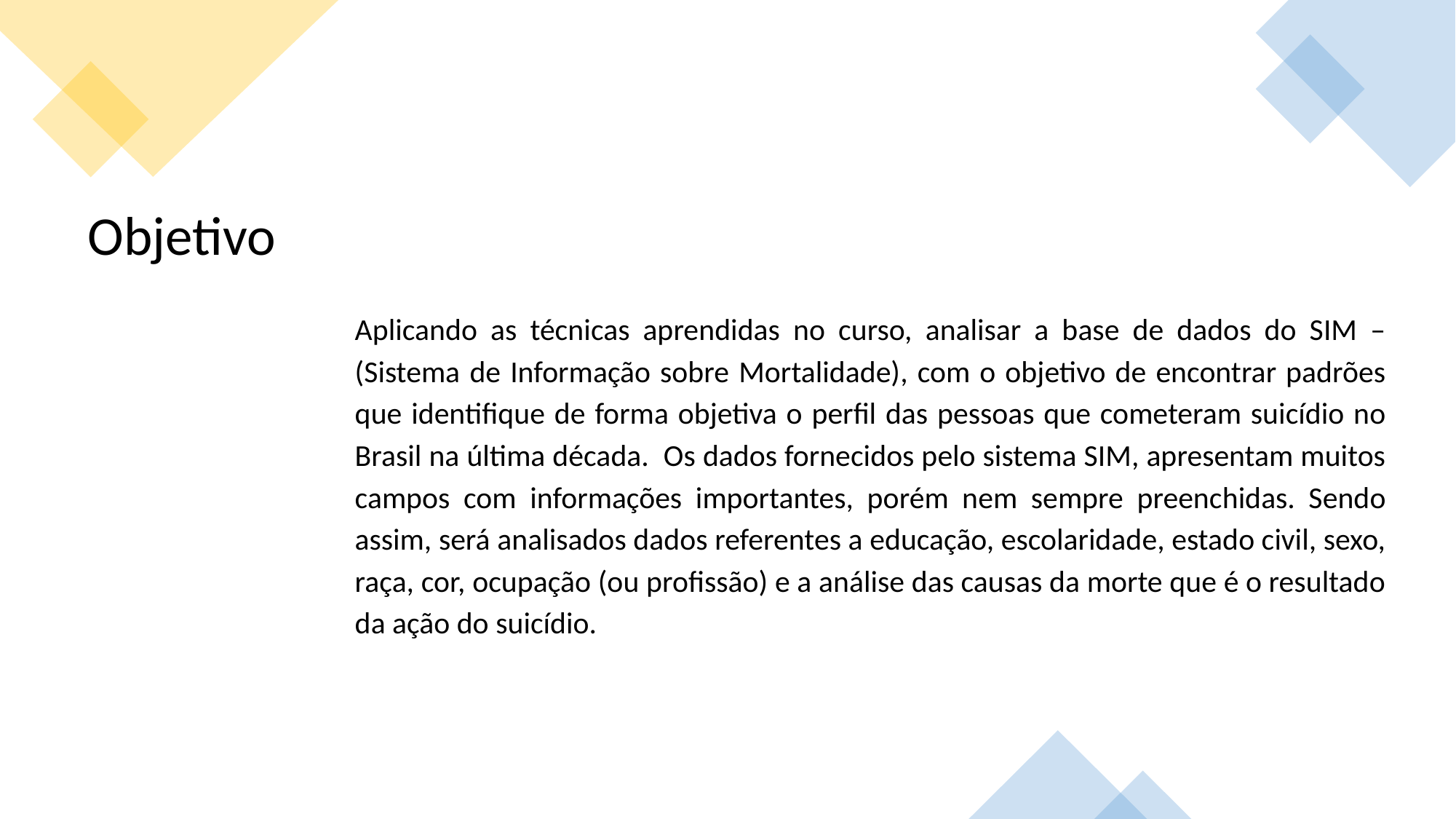

# Objetivo
Aplicando as técnicas aprendidas no curso, analisar a base de dados do SIM – (Sistema de Informação sobre Mortalidade), com o objetivo de encontrar padrões que identifique de forma objetiva o perfil das pessoas que cometeram suicídio no Brasil na última década.  Os dados fornecidos pelo sistema SIM, apresentam muitos campos com informações importantes, porém nem sempre preenchidas. Sendo assim, será analisados dados referentes a educação, escolaridade, estado civil, sexo, raça, cor, ocupação (ou profissão) e a análise das causas da morte que é o resultado da ação do suicídio.